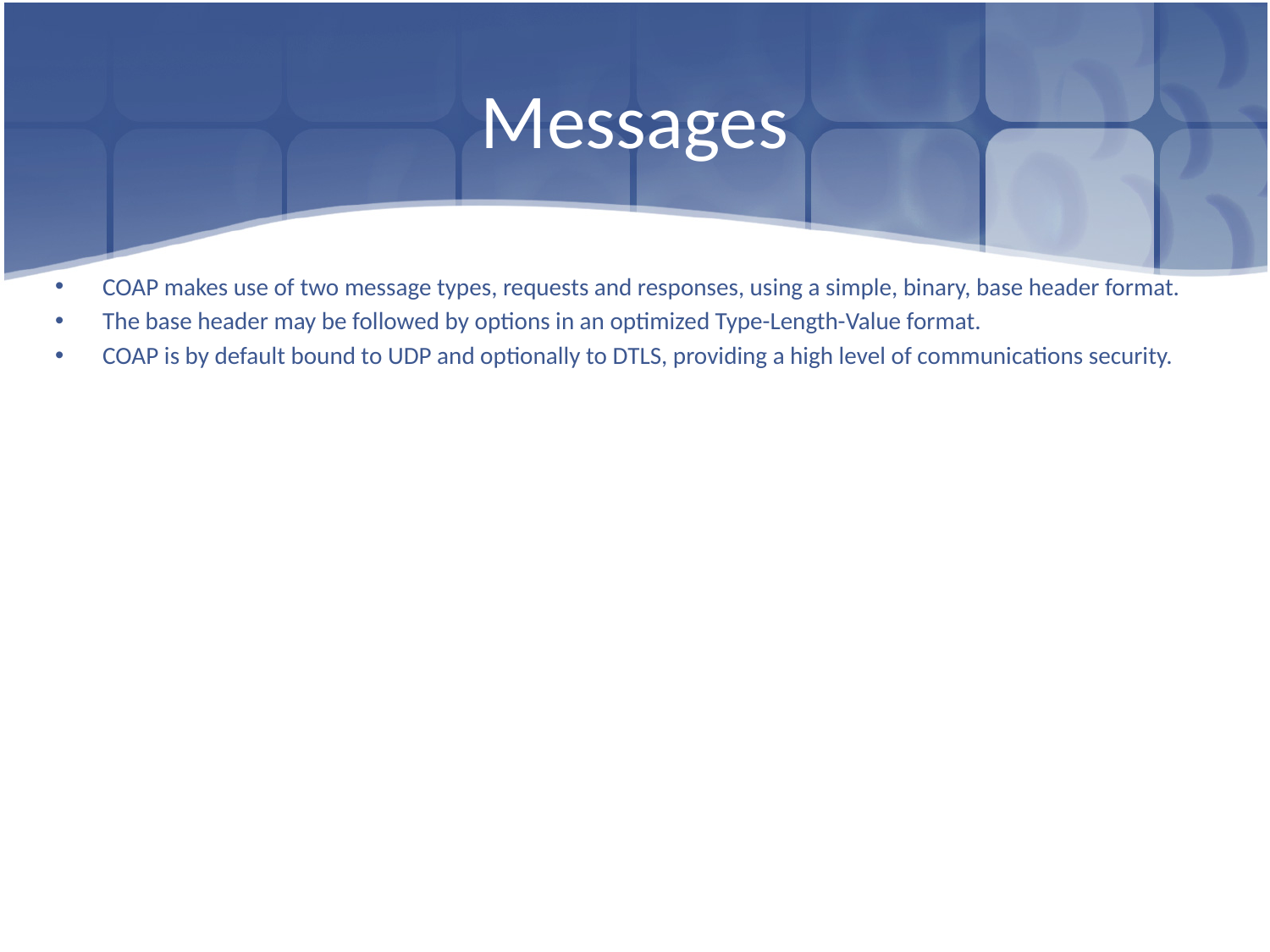

# Messages
COAP makes use of two message types, requests and responses, using a simple, binary, base header format.
The base header may be followed by options in an optimized Type-Length-Value format.
COAP is by default bound to UDP and optionally to DTLS, providing a high level of communications security.